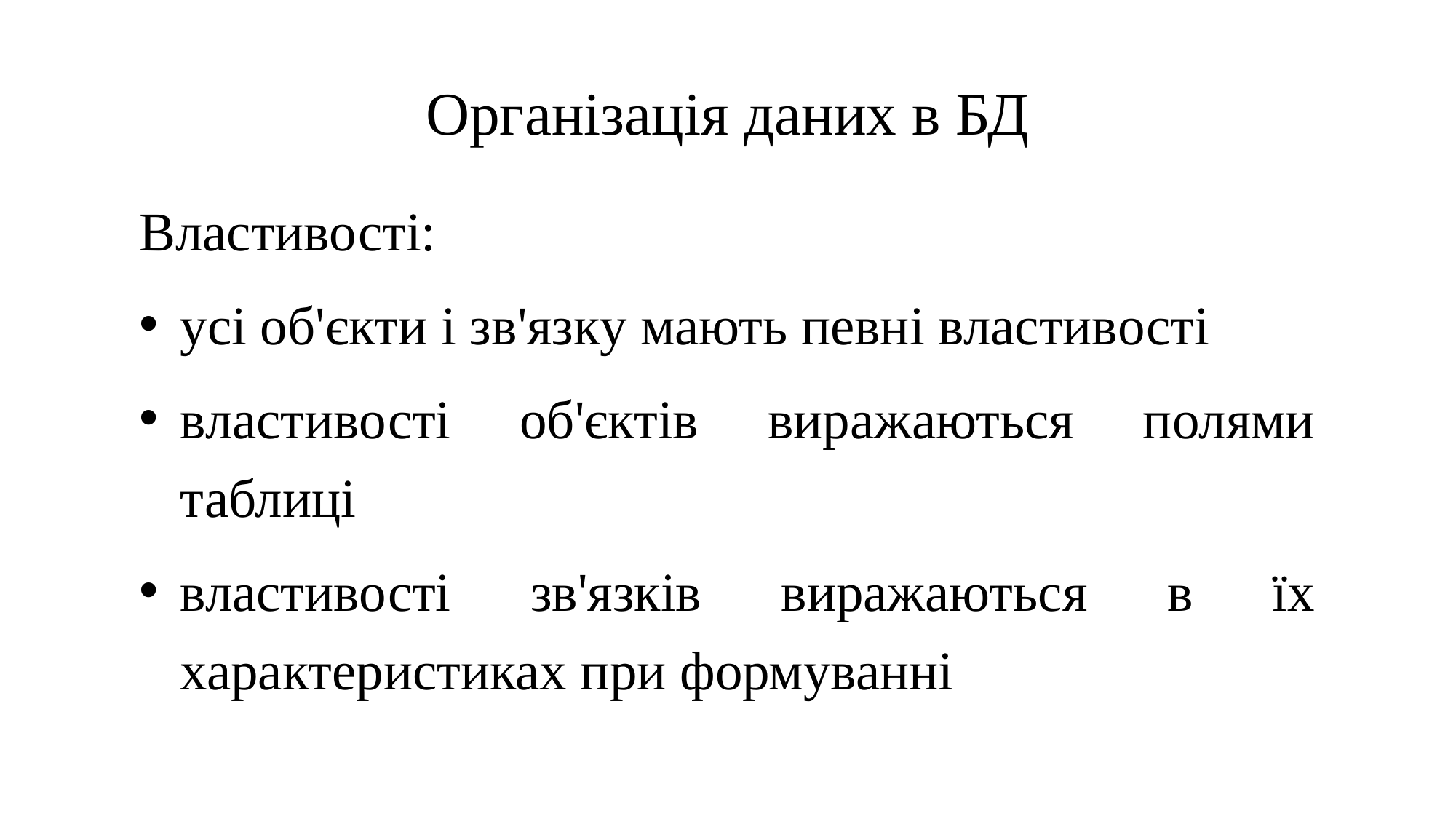

# Організація даних в БД
Властивості:
усі об'єкти і зв'язку мають певні властивості
властивості об'єктів виражаються полями таблиці
властивості зв'язків виражаються в їх характеристиках при формуванні